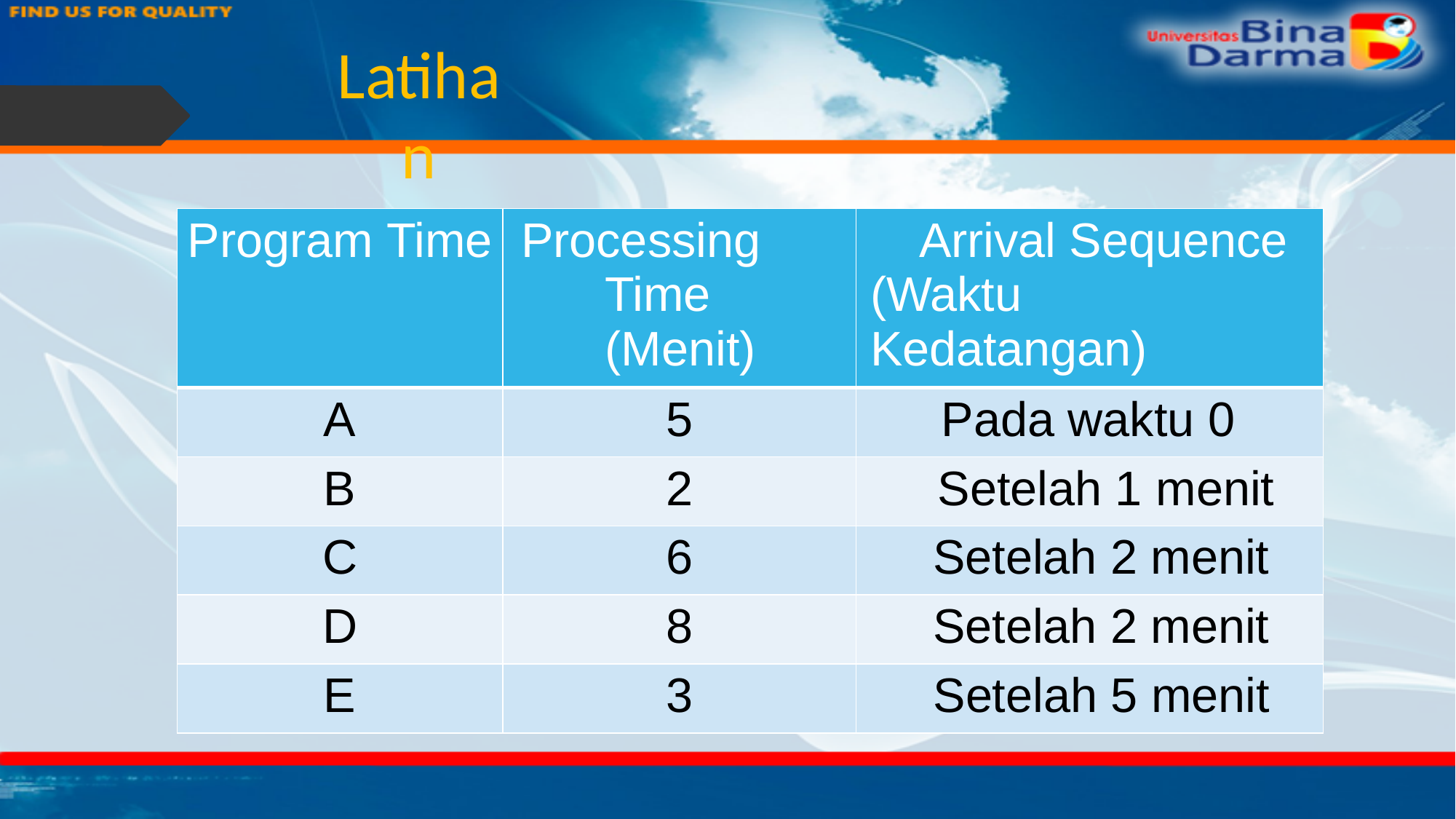

# Latihan

| Program Time | Processing Time (Menit) | Arrival Sequence (Waktu Kedatangan) |
| --- | --- | --- |
| A | 5 | Pada waktu 0 |
| B | 2 | Setelah 1 menit |
| C | 6 | Setelah 2 menit |
| D | 8 | Setelah 2 menit |
| E | 3 | Setelah 5 menit |